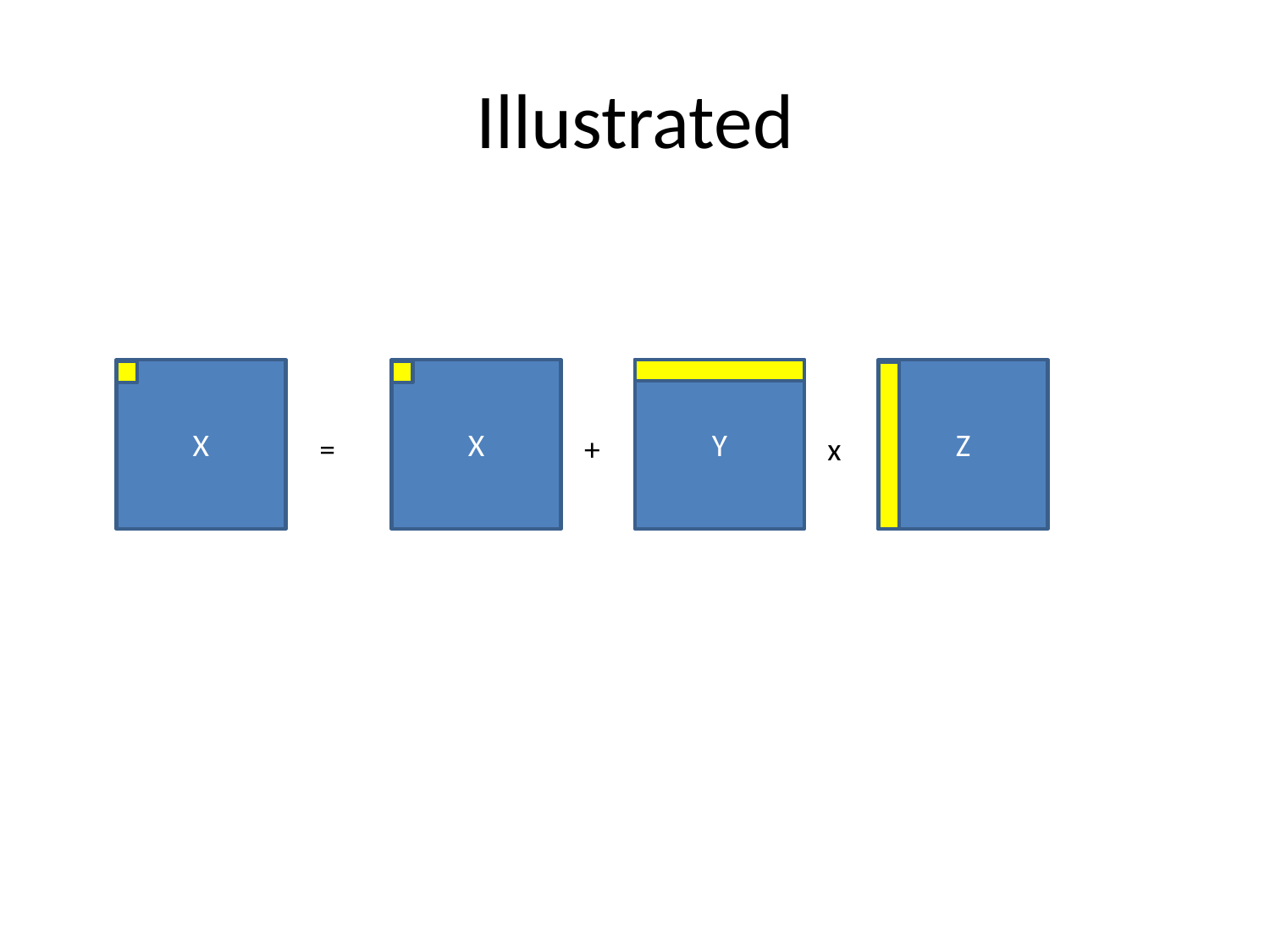

# Illustrated
X
X
Y

Z

=
+
x